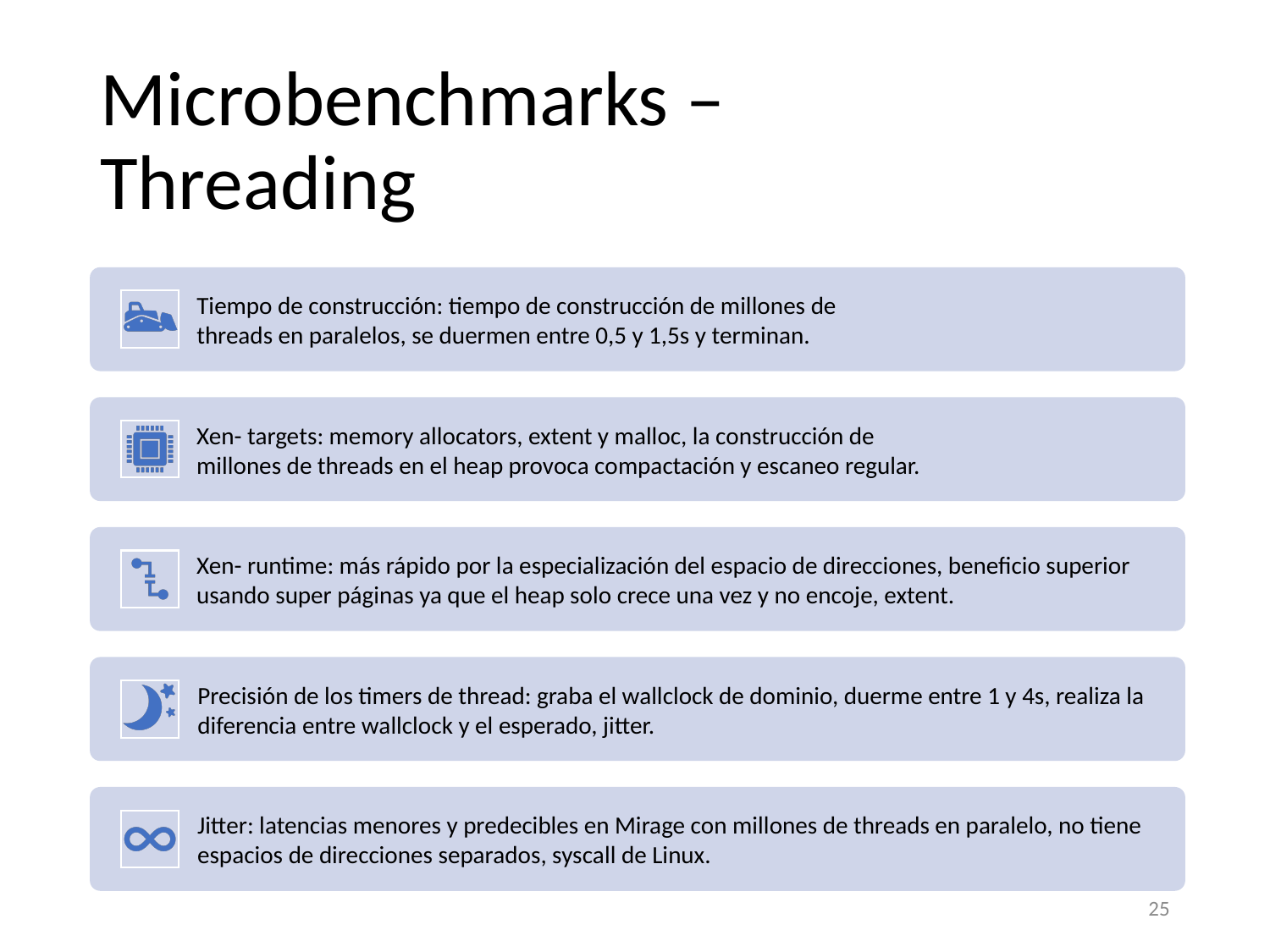

# Microbenchmarks – Threading
Tiempo de construcción: tiempo de construcción de millones de
threads en paralelos, se duermen entre 0,5 y 1,5s y terminan.
Xen- targets: memory allocators, extent y malloc, la construcción de
millones de threads en el heap provoca compactación y escaneo regular.
Xen- runtime: más rápido por la especialización del espacio de direcciones, beneficio superior usando super páginas ya que el heap solo crece una vez y no encoje, extent.
Precisión de los timers de thread: graba el wallclock de dominio, duerme entre 1 y 4s, realiza la diferencia entre wallclock y el esperado, jitter.
Jitter: latencias menores y predecibles en Mirage con millones de threads en paralelo, no tiene espacios de direcciones separados, syscall de Linux.
25